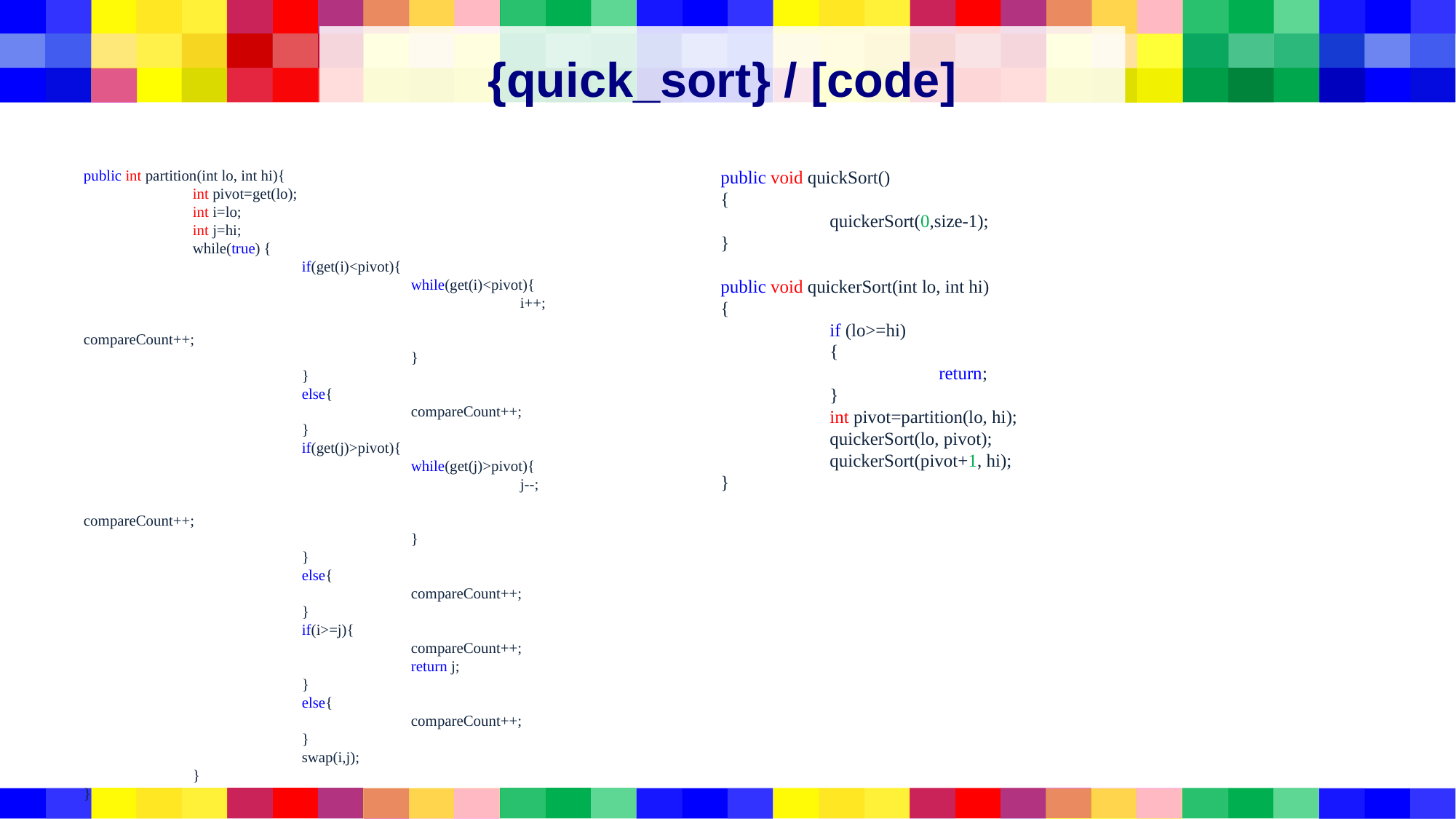

# {quick_sort} / [code]
public int partition(int lo, int hi){
	int pivot=get(lo);
	int i=lo;
	int j=hi;
	while(true) {
		if(get(i)<pivot){
			while(get(i)<pivot){
				i++;						compareCount++;
			}
		}
		else{
			compareCount++;
		}
		if(get(j)>pivot){
			while(get(j)>pivot){
				j--;						compareCount++;
			}
		}
		else{
			compareCount++;
		}
		if(i>=j){
			compareCount++;
			return j;
		}
		else{
			compareCount++;
		}
		swap(i,j);
	}
}
public void quickSort()
{
	quickerSort(0,size-1);
}

public void quickerSort(int lo, int hi)
{
	if (lo>=hi)
	{
		return;
	}
	int pivot=partition(lo, hi);
	quickerSort(lo, pivot);
	quickerSort(pivot+1, hi);
}